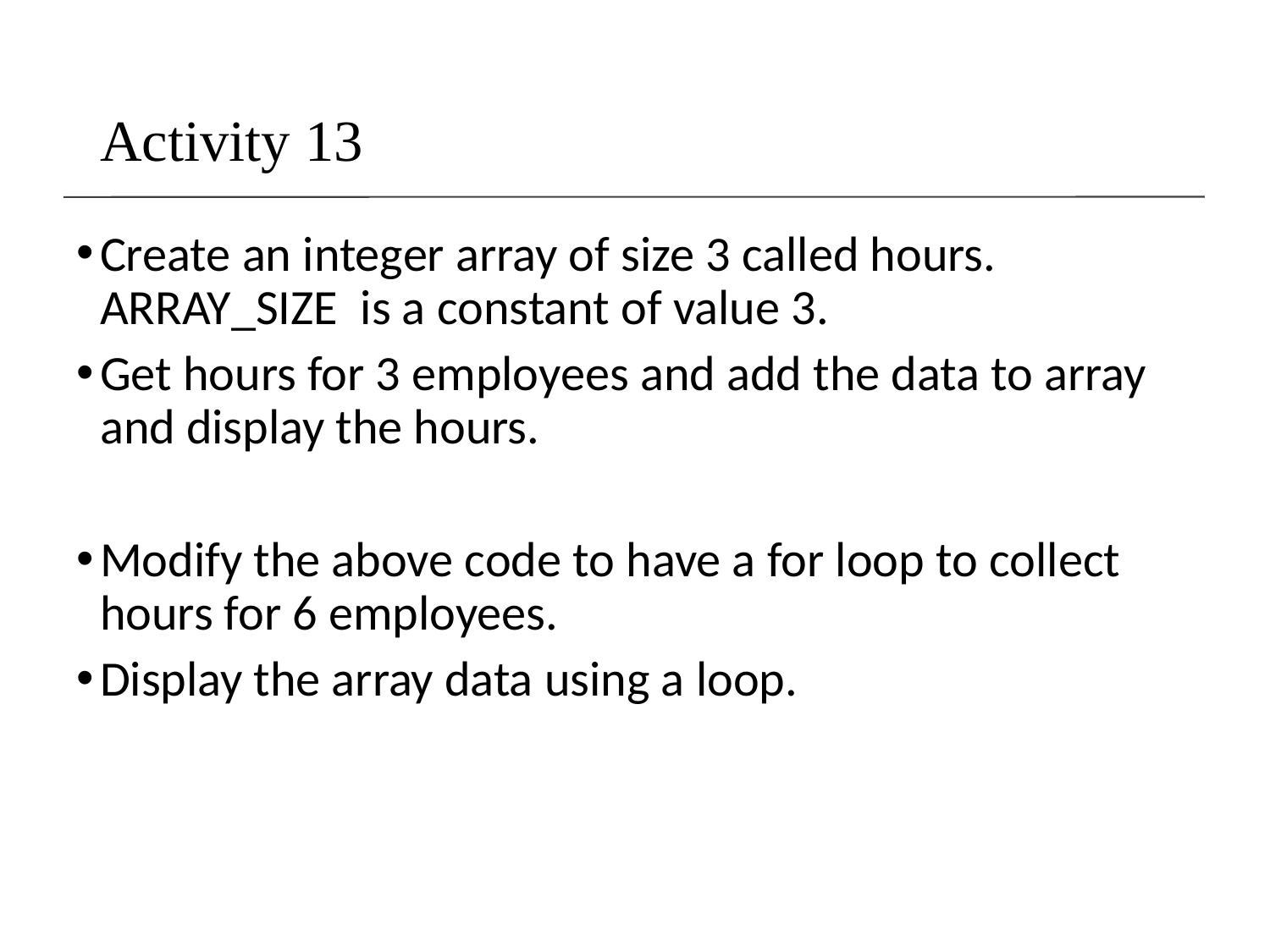

Activity 13
Create an integer array of size 3 called hours. ARRAY_SIZE  is a constant of value 3.
Get hours for 3 employees and add the data to array and display the hours.

Modify the above code to have a for loop to collect hours for 6 employees.
Display the array data using a loop.